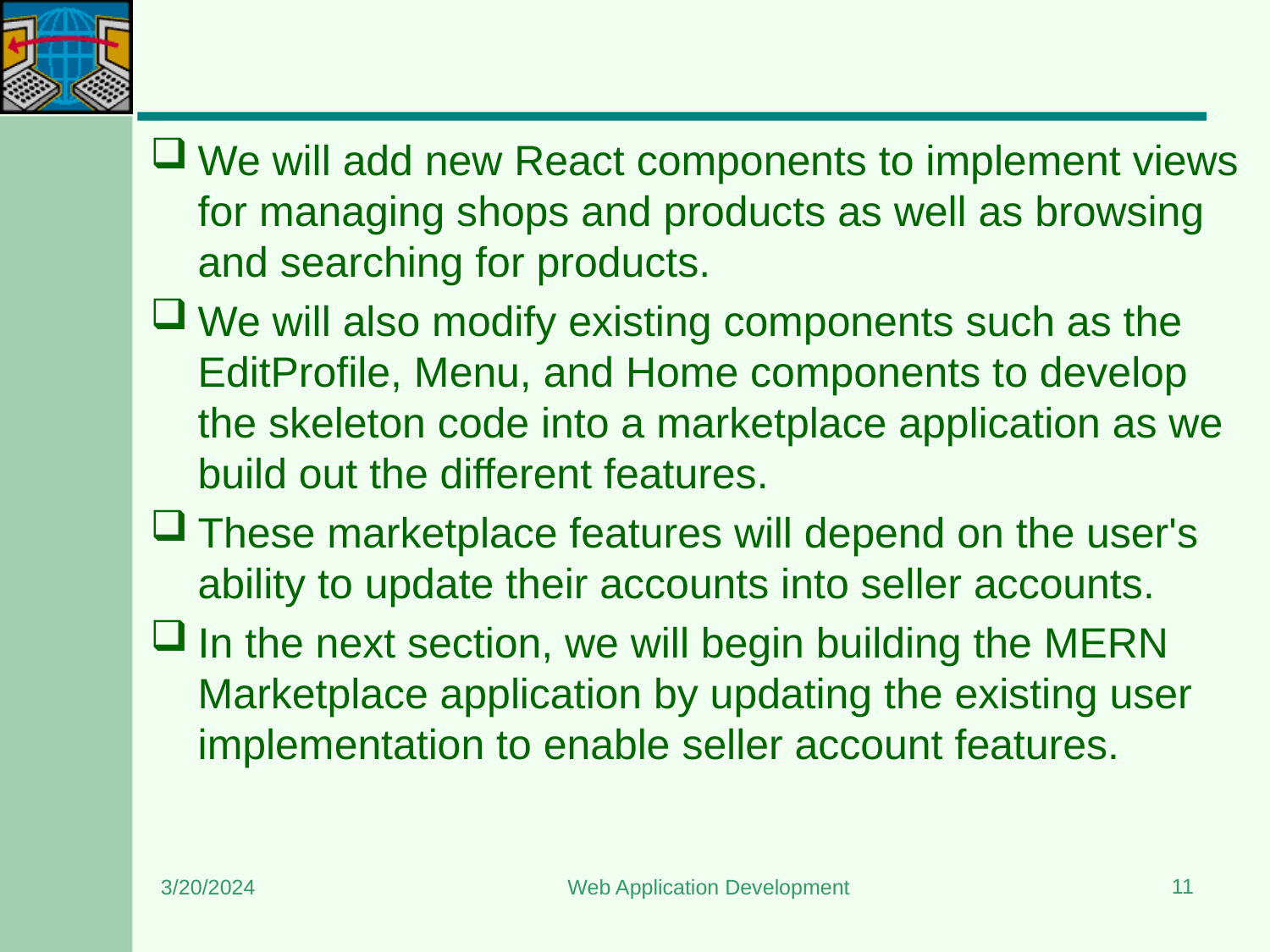

#
We will add new React components to implement views for managing shops and products as well as browsing and searching for products.
We will also modify existing components such as the EditProfile, Menu, and Home components to develop the skeleton code into a marketplace application as we build out the different features.
These marketplace features will depend on the user's ability to update their accounts into seller accounts.
In the next section, we will begin building the MERN Marketplace application by updating the existing user implementation to enable seller account features.
11
3/20/2024
Web Application Development